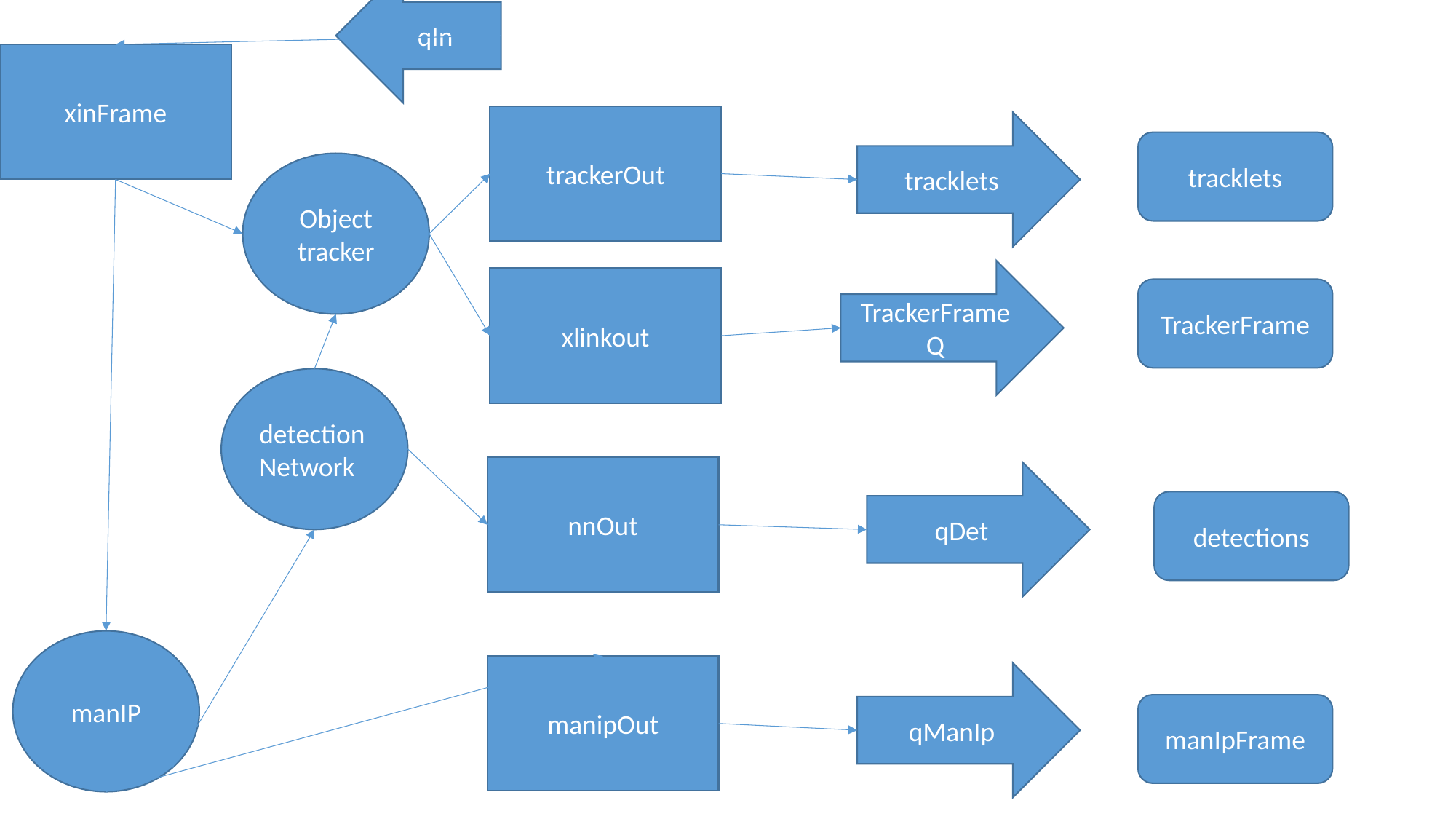

qIn
xinFrame
trackerOut
tracklets
tracklets
Object tracker
TrackerFrameQ
xlinkout
TrackerFrame
detectionNetwork
nnOut
qDet
detections
manIP
manipOut
qManIp
manIpFrame